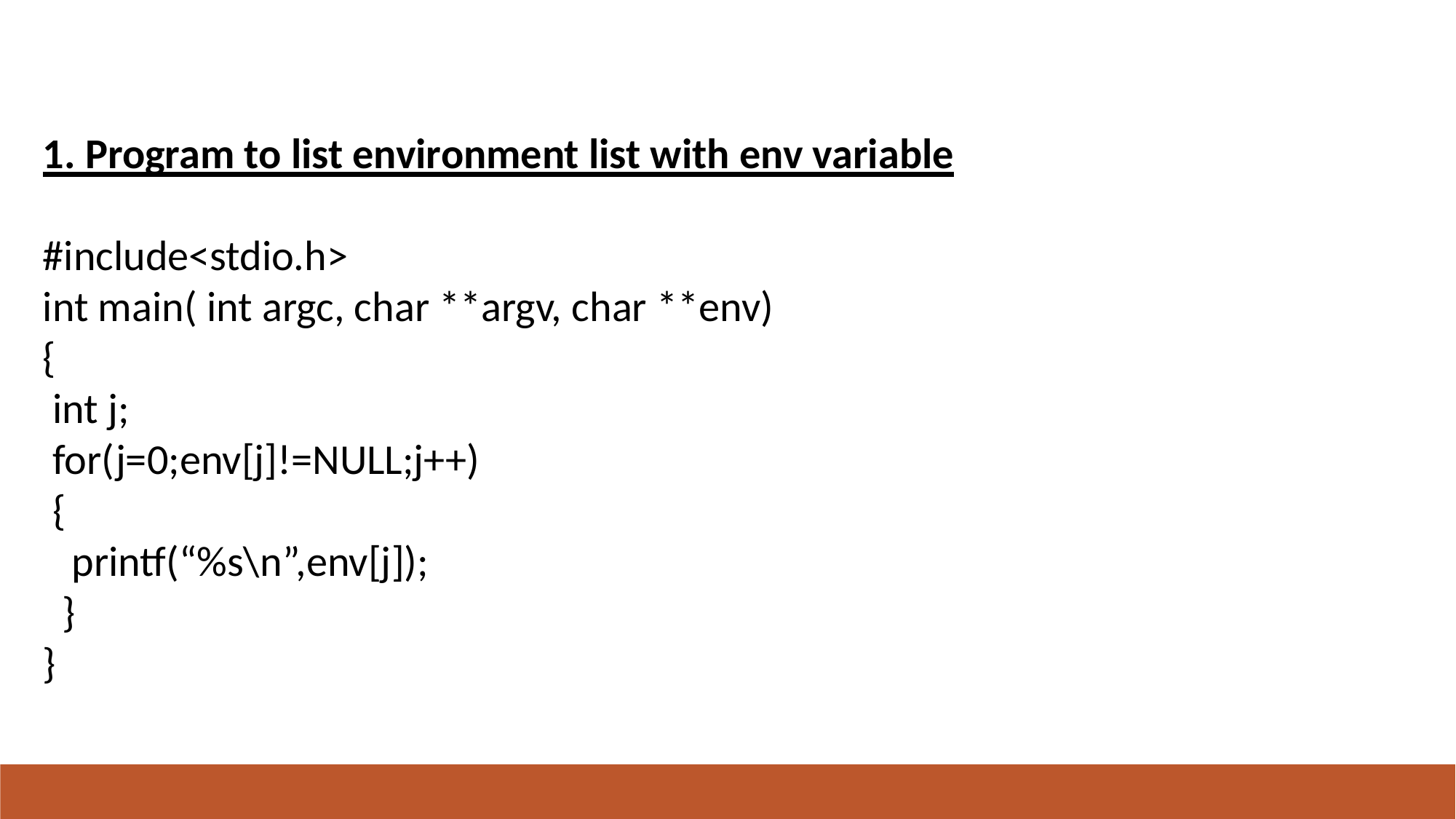

#
1. Program to list environment list with env variable

#include<stdio.h>
int main( int argc, char **argv, char **env)
{
 int j;
 for(j=0;env[j]!=NULL;j++)
 {
   printf(“%s\n”,env[j]);
  }
}